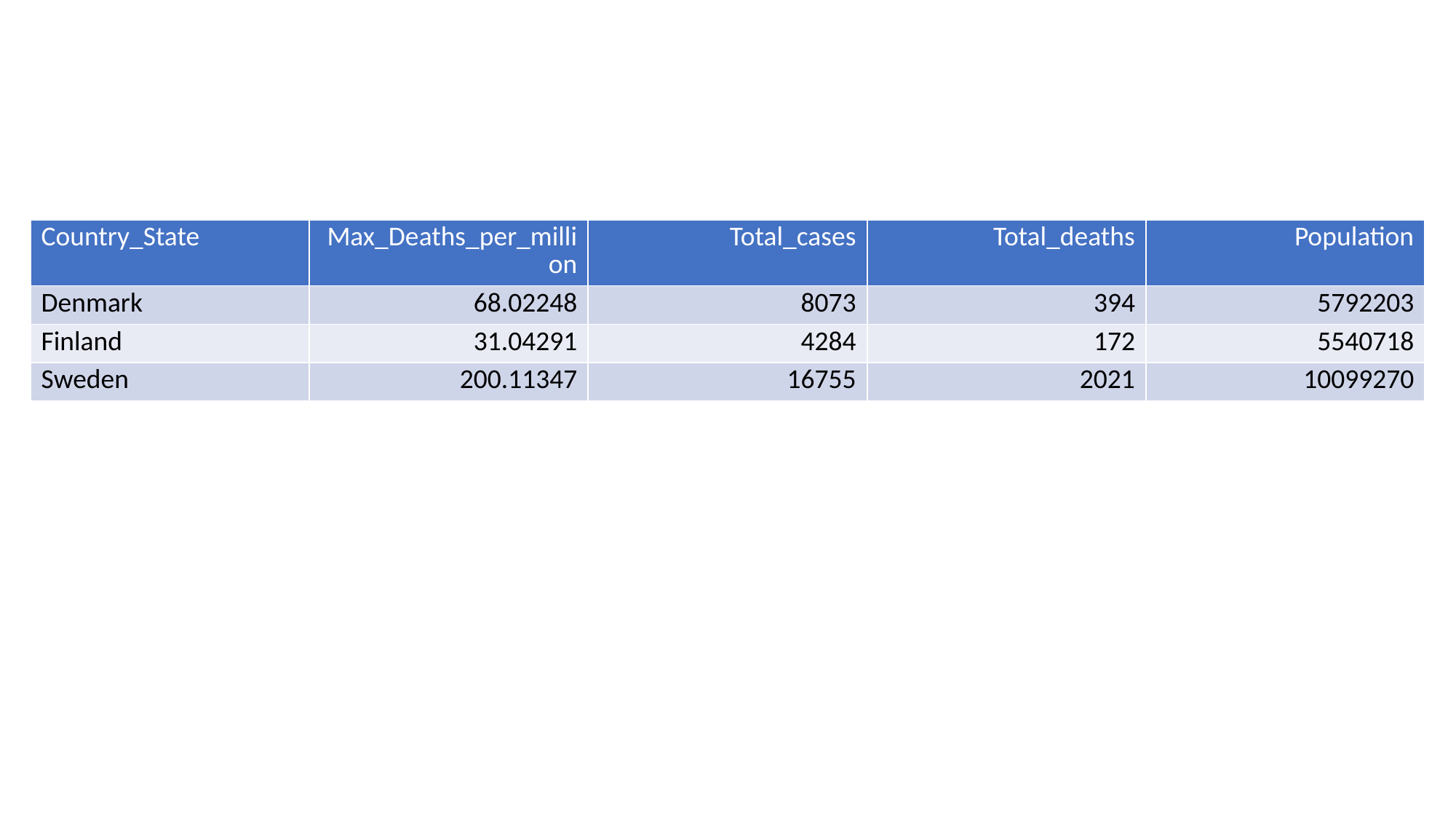

| Country\_State | Max\_Deaths\_per\_million | Total\_cases | Total\_deaths | Population |
| --- | --- | --- | --- | --- |
| Denmark | 68.02248 | 8073 | 394 | 5792203 |
| Finland | 31.04291 | 4284 | 172 | 5540718 |
| Sweden | 200.11347 | 16755 | 2021 | 10099270 |